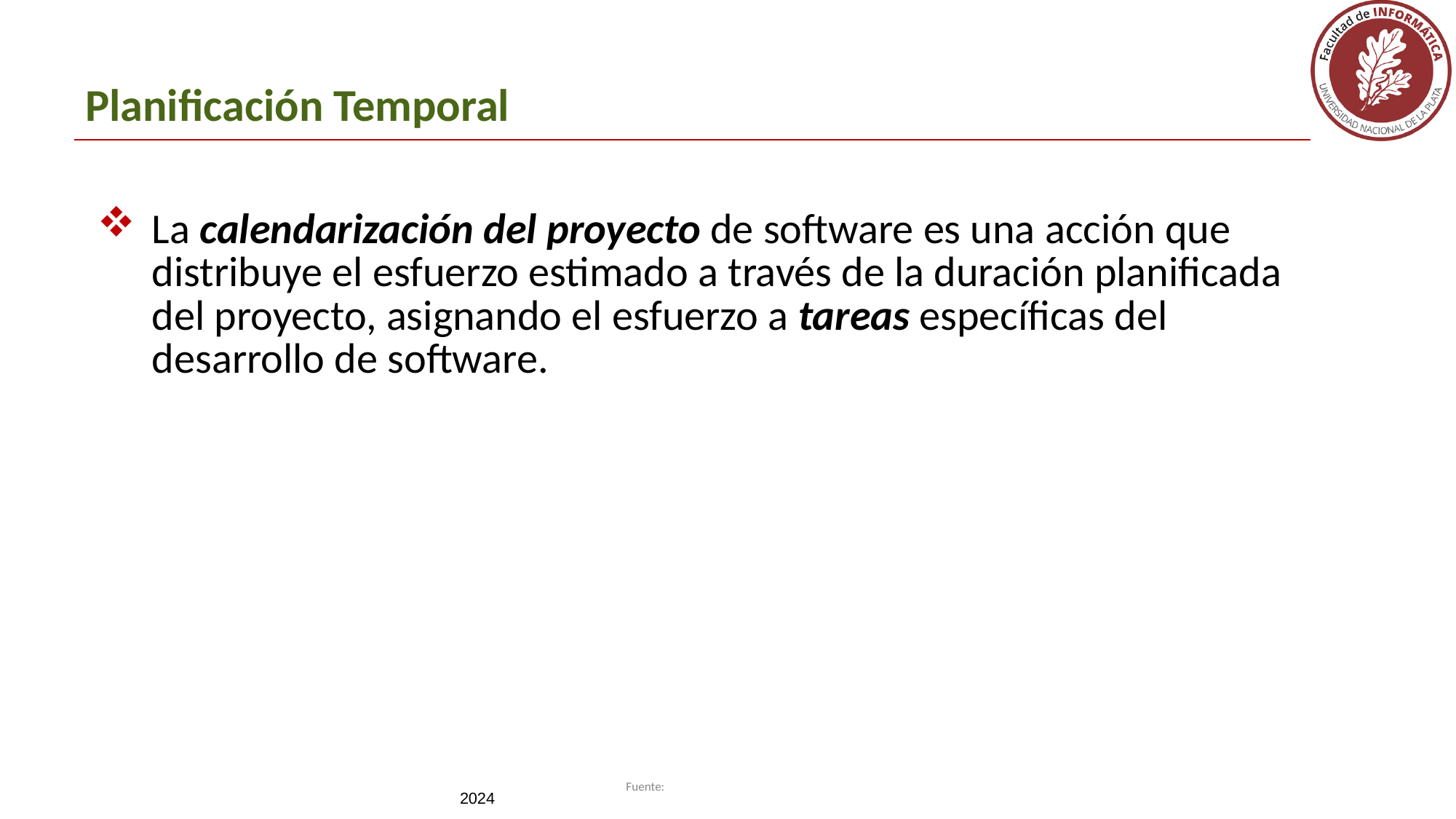

# Planificación Temporal
La calendarización del proyecto de software es una acción que distribuye el esfuerzo estimado a través de la duración planificada del proyecto, asignando el esfuerzo a tareas específicas del desarrollo de software.